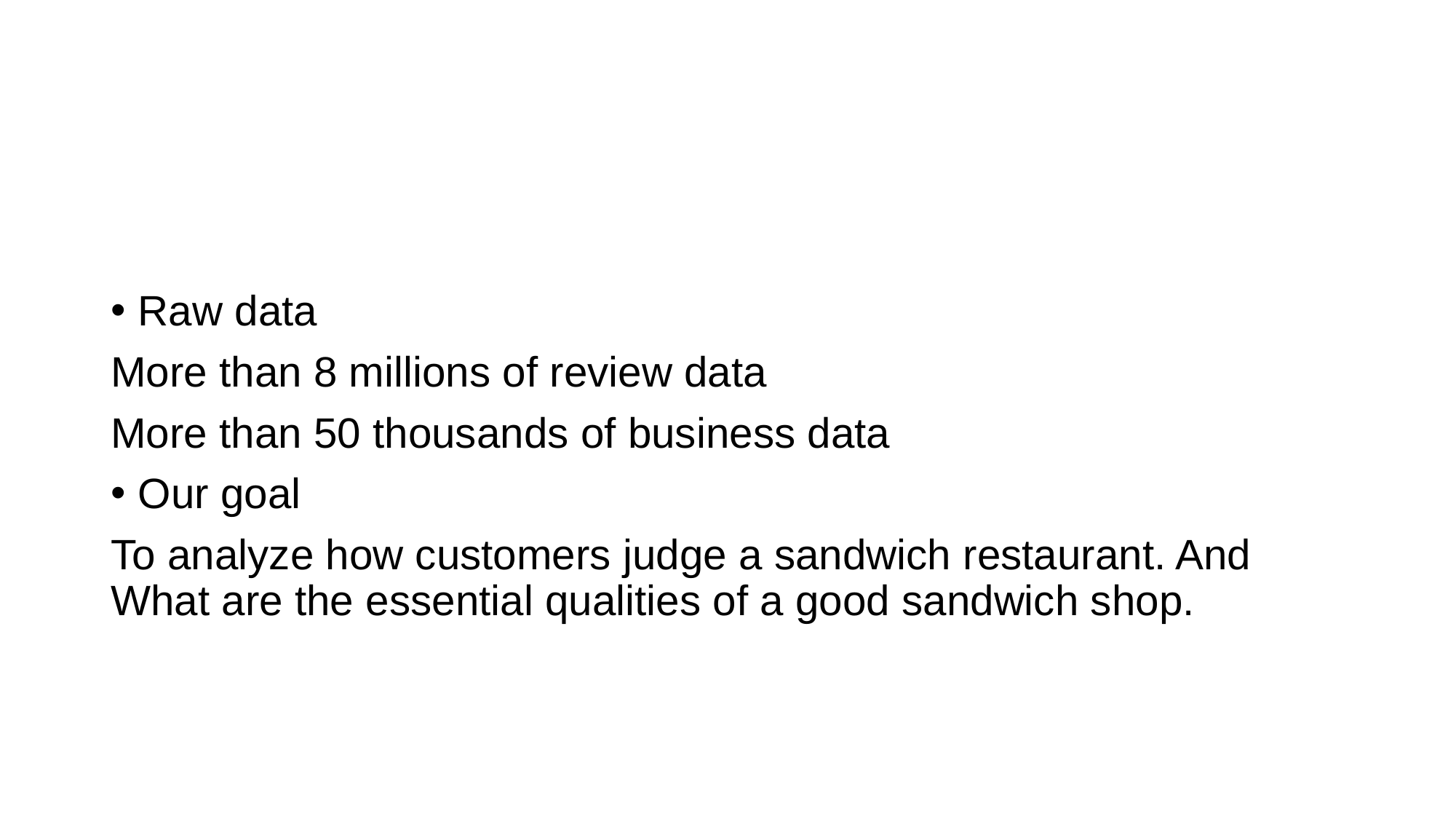

#

Raw data
More than 8 millions of review data
More than 50 thousands of business data
Our goal
To analyze how customers judge a sandwich restaurant. And What are the essential qualities of a good sandwich shop.